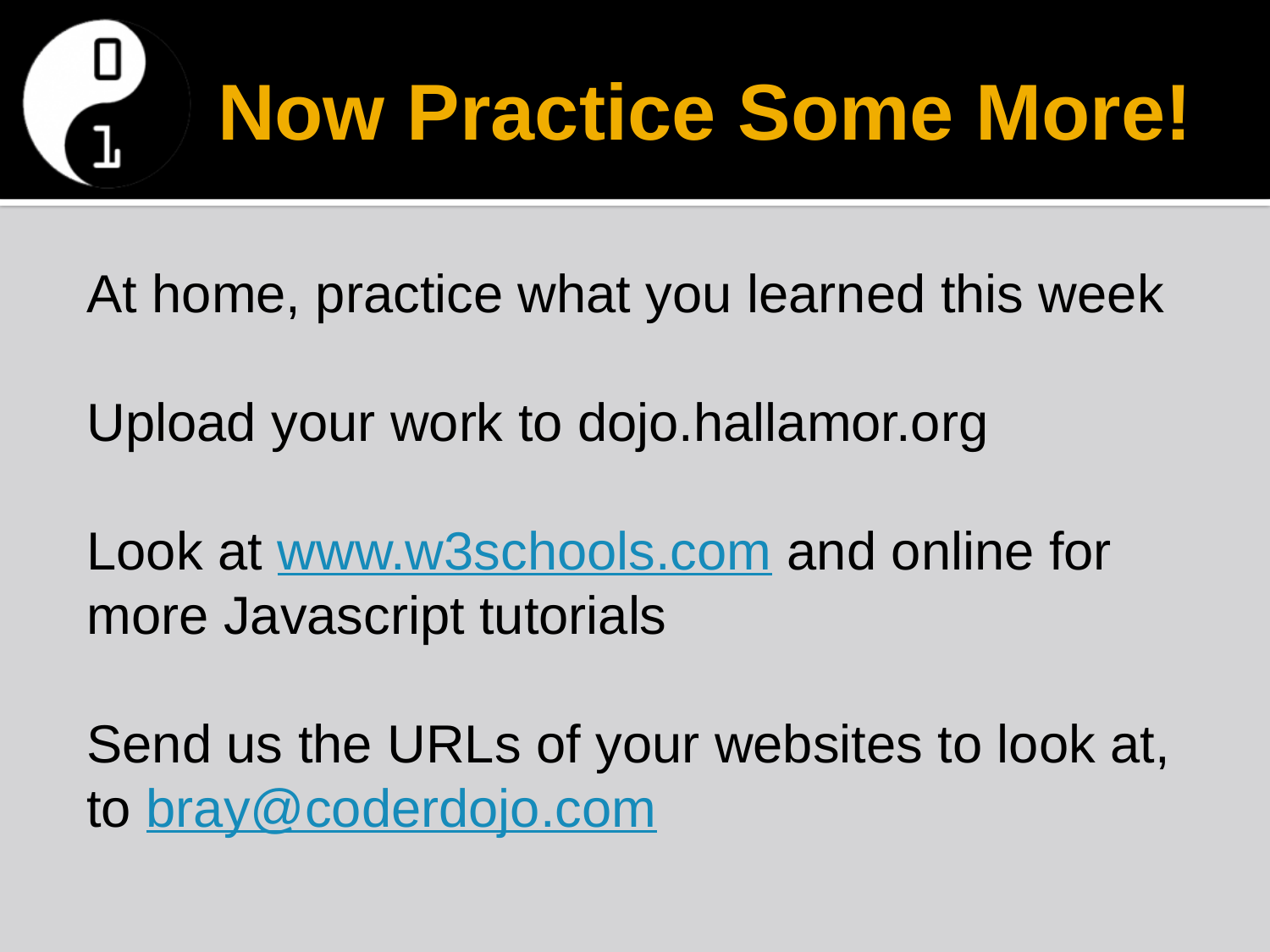

# Now Practice Some More!
At home, practice what you learned this week

Upload your work to dojo.hallamor.org

Look at www.w3schools.com and online for more Javascript tutorials

Send us the URLs of your websites to look at, to bray@coderdojo.com